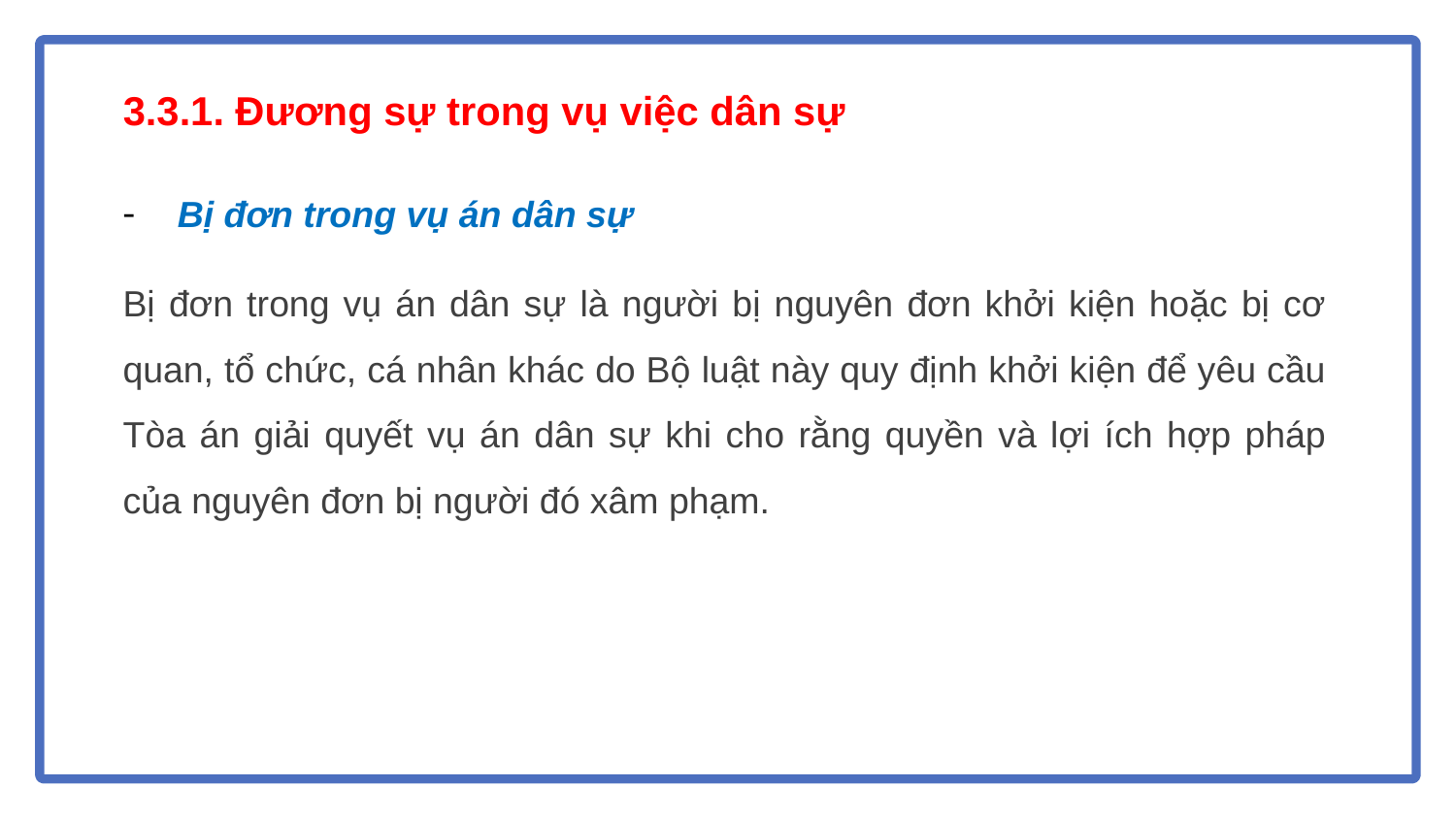

3.3.1. Đương sự trong vụ việc dân sự
Bị đơn trong vụ án dân sự
Bị đơn trong vụ án dân sự là người bị nguyên đơn khởi kiện hoặc bị cơ quan, tổ chức, cá nhân khác do Bộ luật này quy định khởi kiện để yêu cầu Tòa án giải quyết vụ án dân sự khi cho rằng quyền và lợi ích hợp pháp của nguyên đơn bị người đó xâm phạm.